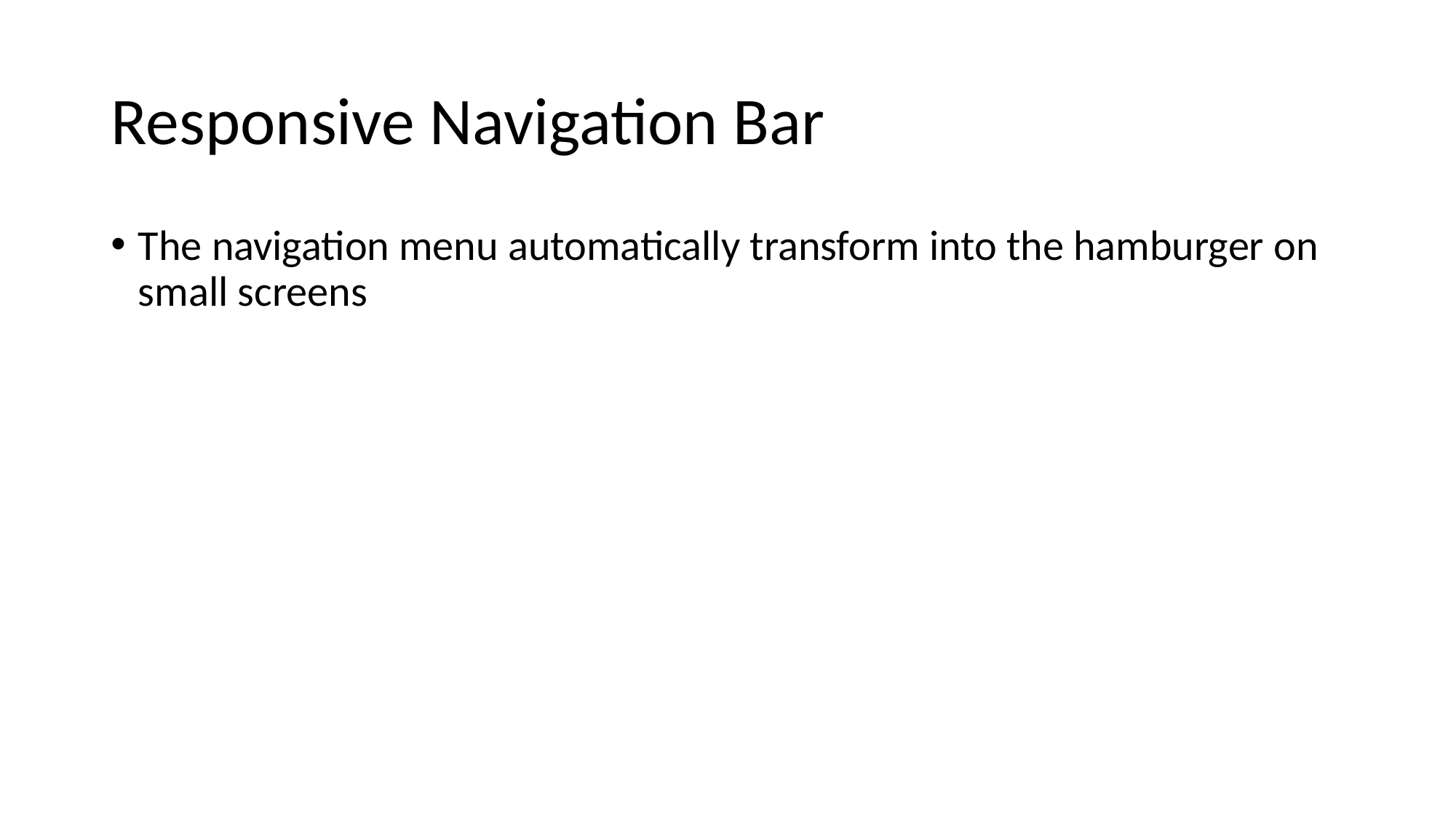

# Responsive Navigation Bar
The navigation menu automatically transform into the hamburger on small screens